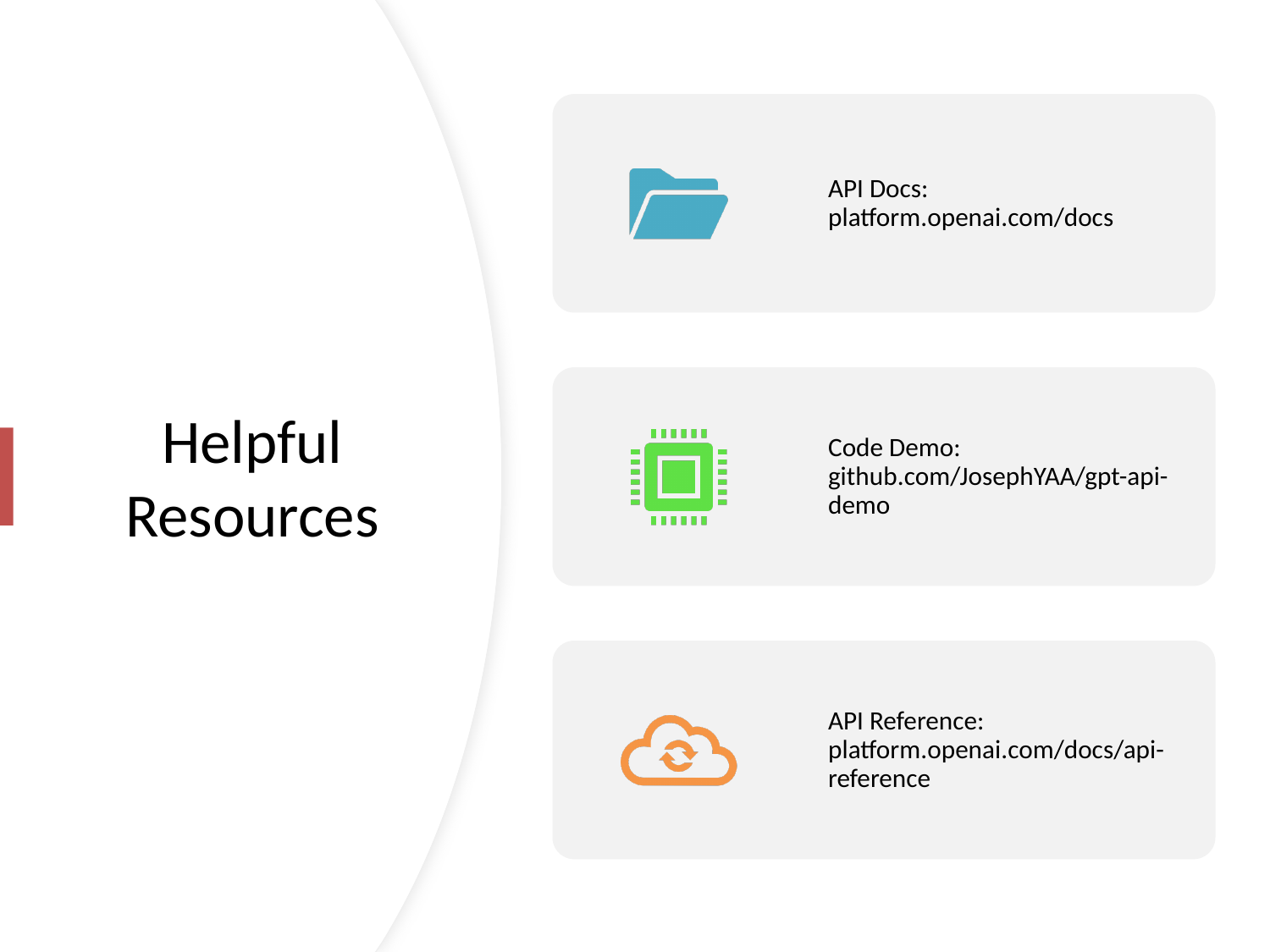

API Docs: platform.openai.com/docs
Code Demo: github.com/JosephYAA/gpt-api-demo
API Reference: platform.openai.com/docs/api-reference
# Helpful Resources